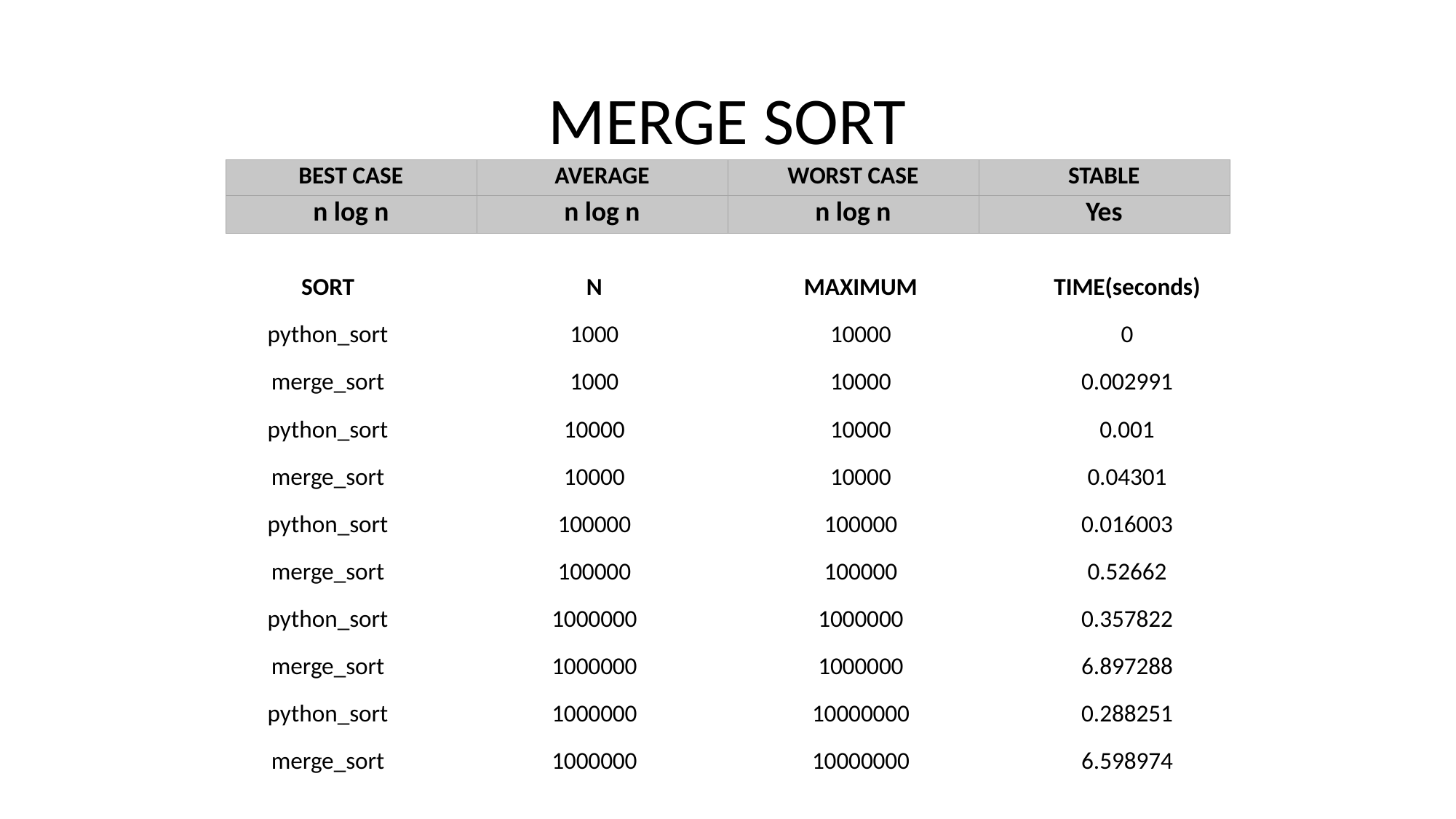

# MERGE SORT
| BEST CASE | AVERAGE | WORST CASE | STABLE |
| --- | --- | --- | --- |
| n log n | n log n | n log n | Yes |
| SORT | N | MAXIMUM | TIME(seconds) |
| --- | --- | --- | --- |
| python\_sort | 1000 | 10000 | 0 |
| merge\_sort | 1000 | 10000 | 0.002991 |
| python\_sort | 10000 | 10000 | 0.001 |
| merge\_sort | 10000 | 10000 | 0.04301 |
| python\_sort | 100000 | 100000 | 0.016003 |
| merge\_sort | 100000 | 100000 | 0.52662 |
| python\_sort | 1000000 | 1000000 | 0.357822 |
| merge\_sort | 1000000 | 1000000 | 6.897288 |
| python\_sort | 1000000 | 10000000 | 0.288251 |
| merge\_sort | 1000000 | 10000000 | 6.598974 |